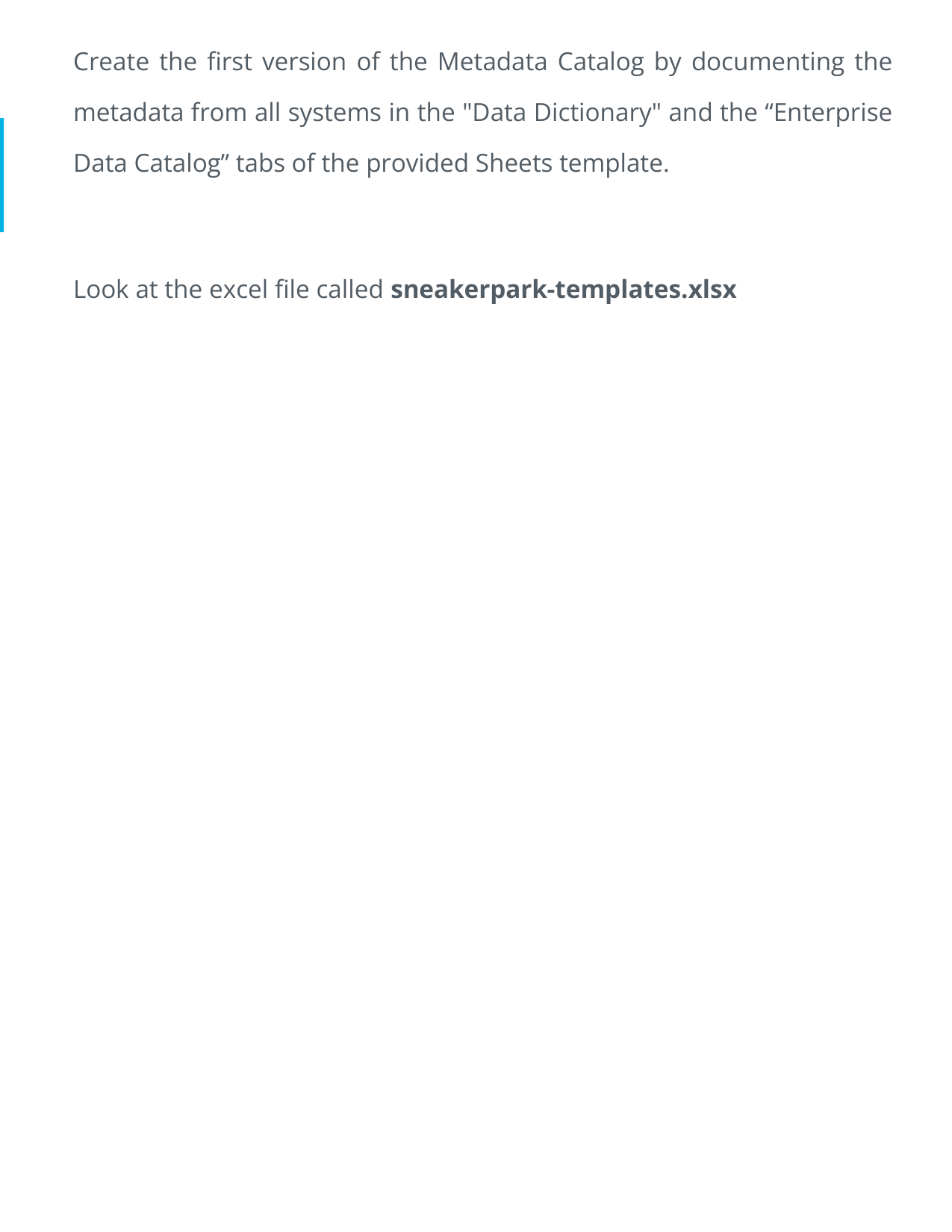

Create the first version of the Metadata Catalog by documenting the metadata from all systems in the "Data Dictionary" and the “Enterprise Data Catalog” tabs of the provided Sheets template.
Look at the excel file called sneakerpark-templates.xlsx